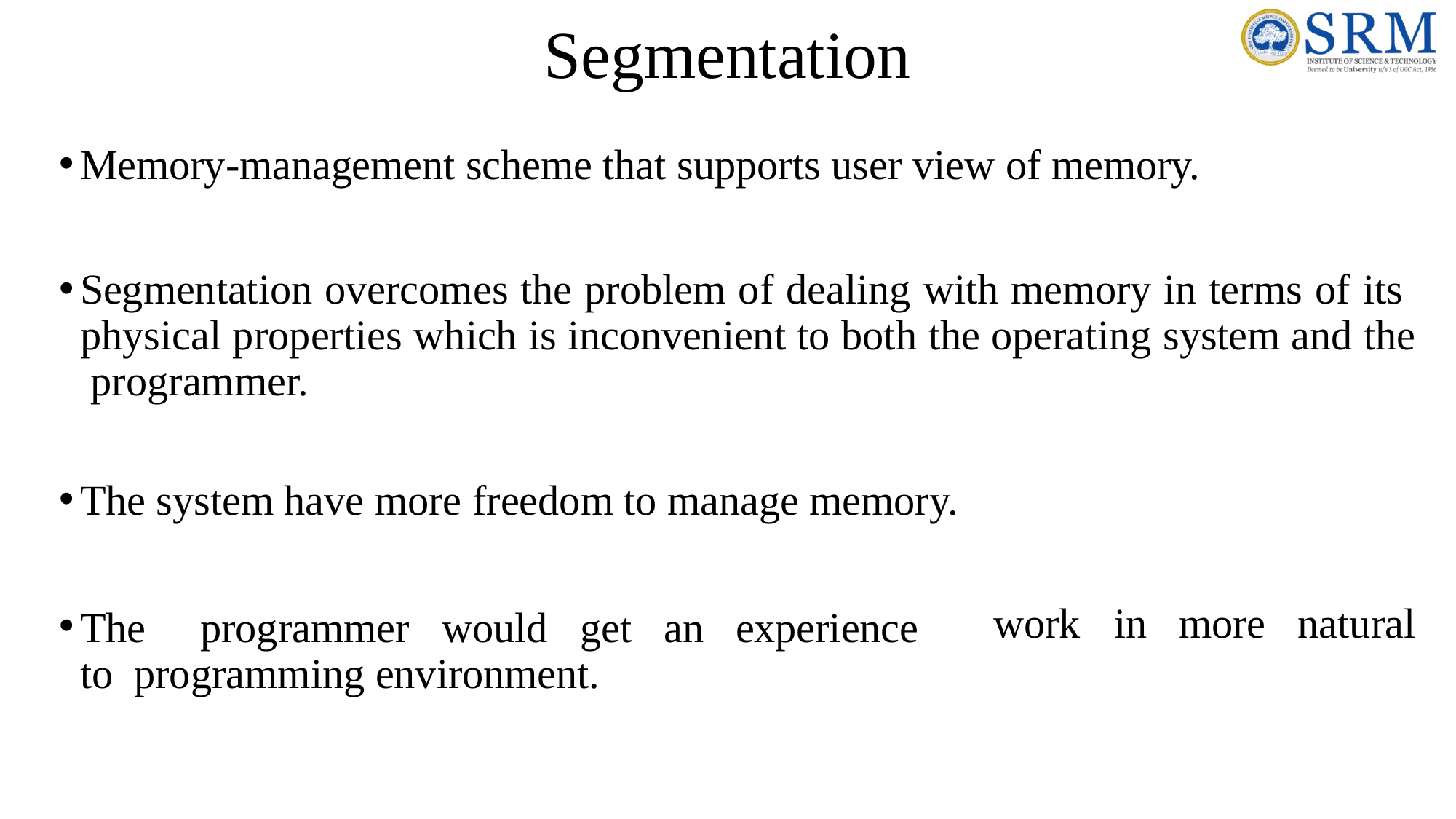

# Segmentation
Memory-management scheme that supports user view of memory.

Segmentation overcomes the problem of dealing with memory in terms of its  physical properties which is inconvenient to both the operating system and the  programmer.
The system have more freedom to manage memory.

The	programmer	would	get	an	experience	to  programming environment.
work	in	more	natural